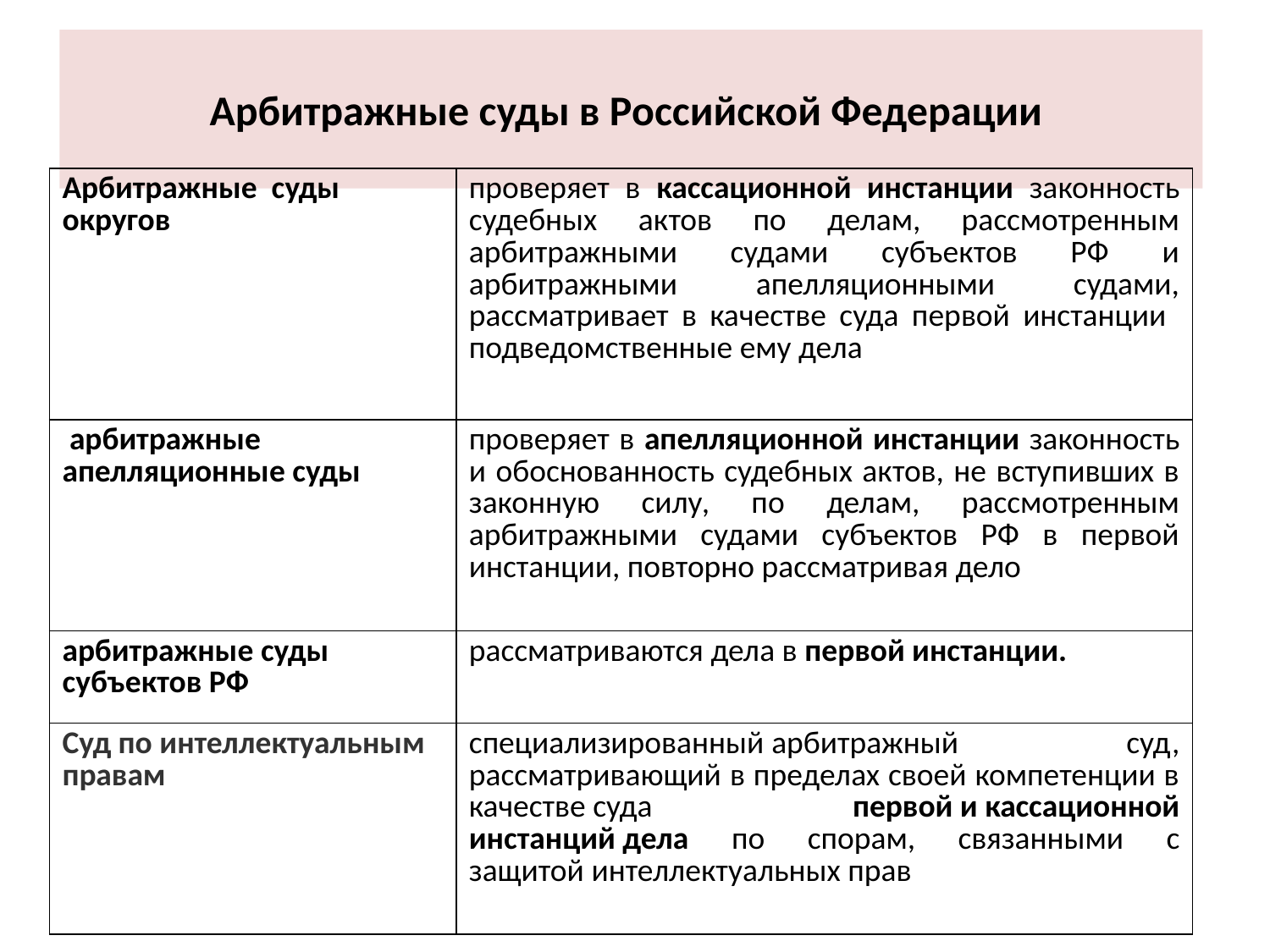

# Арбитражные суды в Российской Федерации
| Арбитражные суды округов | проверяет в кассационной инстанции законность судебных актов по делам, рассмотренным арбитражными судами субъектов РФ и арбитражными апелляционными судами, рассматривает в качестве суда первой инстанции подведомственные ему дела |
| --- | --- |
| арбитражные апелляционные суды | проверяет в апелляционной инстанции законность и обоснованность судебных актов, не вступивших в законную силу, по делам, рассмотренным арбитражными судами субъектов РФ в первой инстанции, повторно рассматривая дело |
| арбитражные суды субъектов РФ | рассматриваются дела в первой инстанции. |
| Суд по интеллектуальным правам | специализированный арбитражный суд, рассматривающий в пределах своей компетенции в качестве суда первой и кассационной инстанций дела по спорам, связанными с защитой интеллектуальных прав |